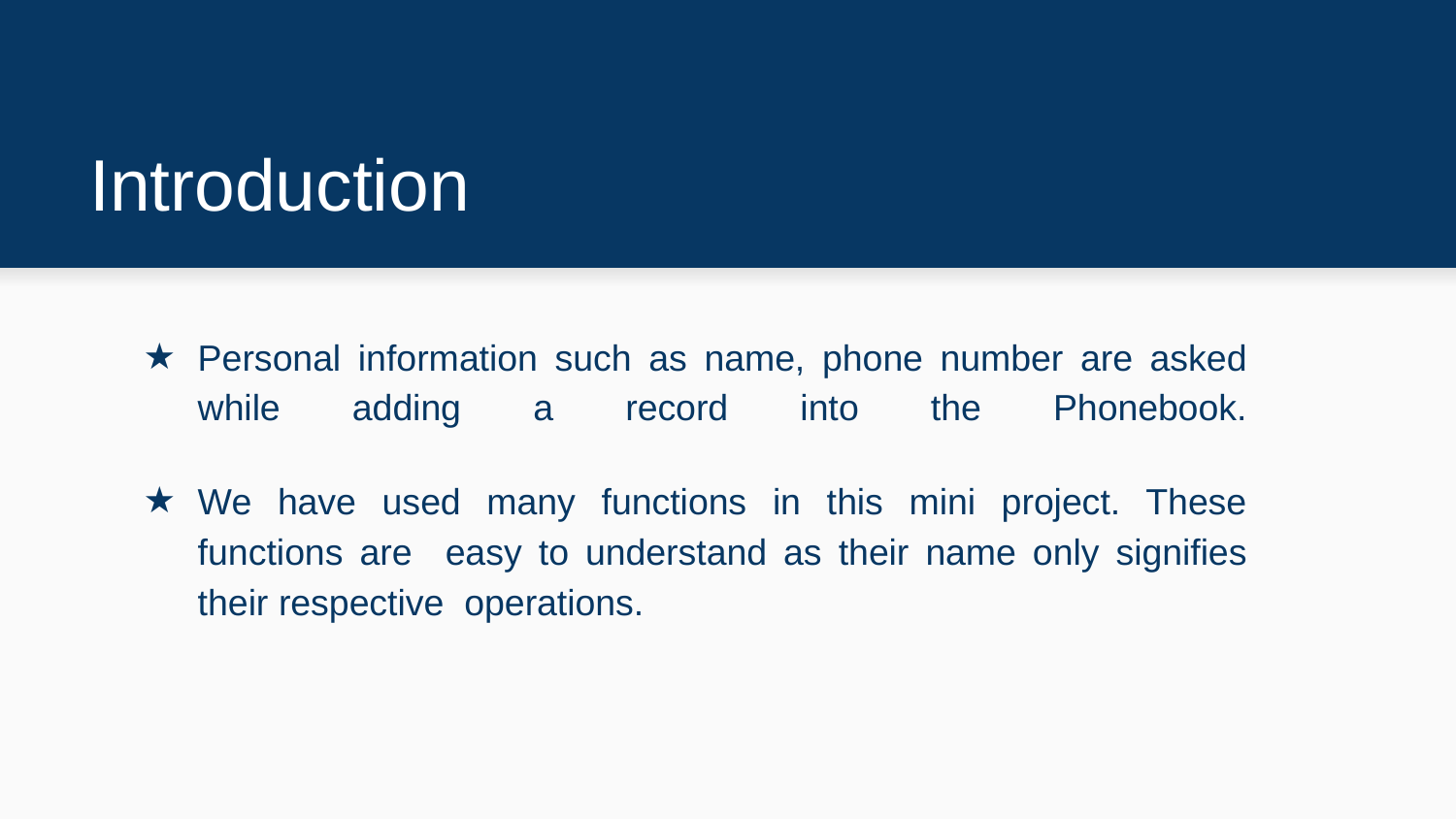

# Introduction
Personal information such as name, phone number are asked while adding a record into the Phonebook.
We have used many functions in this mini project. These functions are  easy to understand as their name only signifies their respective  operations.